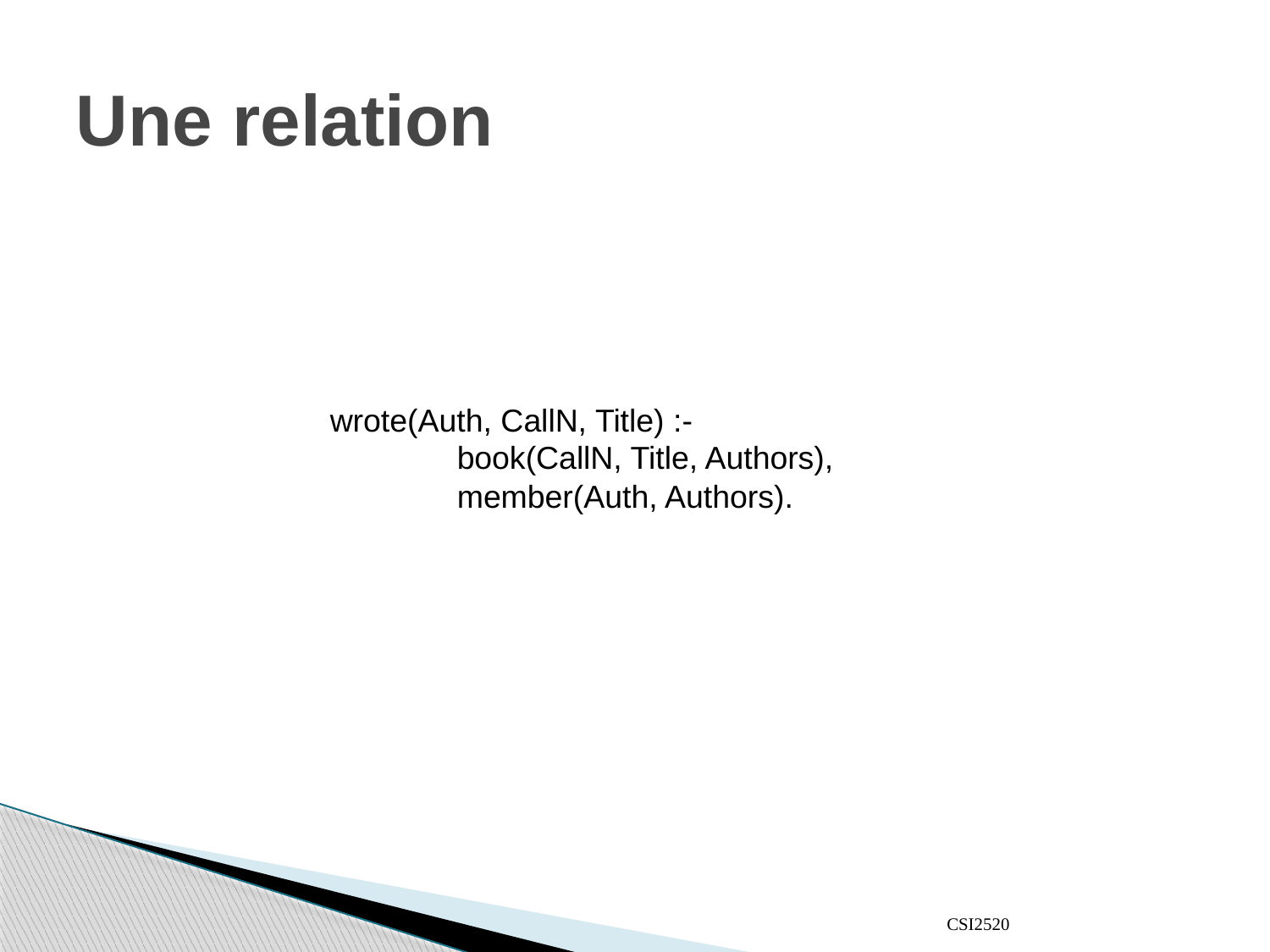

# Une relation
wrote(Auth, CallN, Title) :-
	book(CallN, Title, Authors),
	member(Auth, Authors).
CSI2520